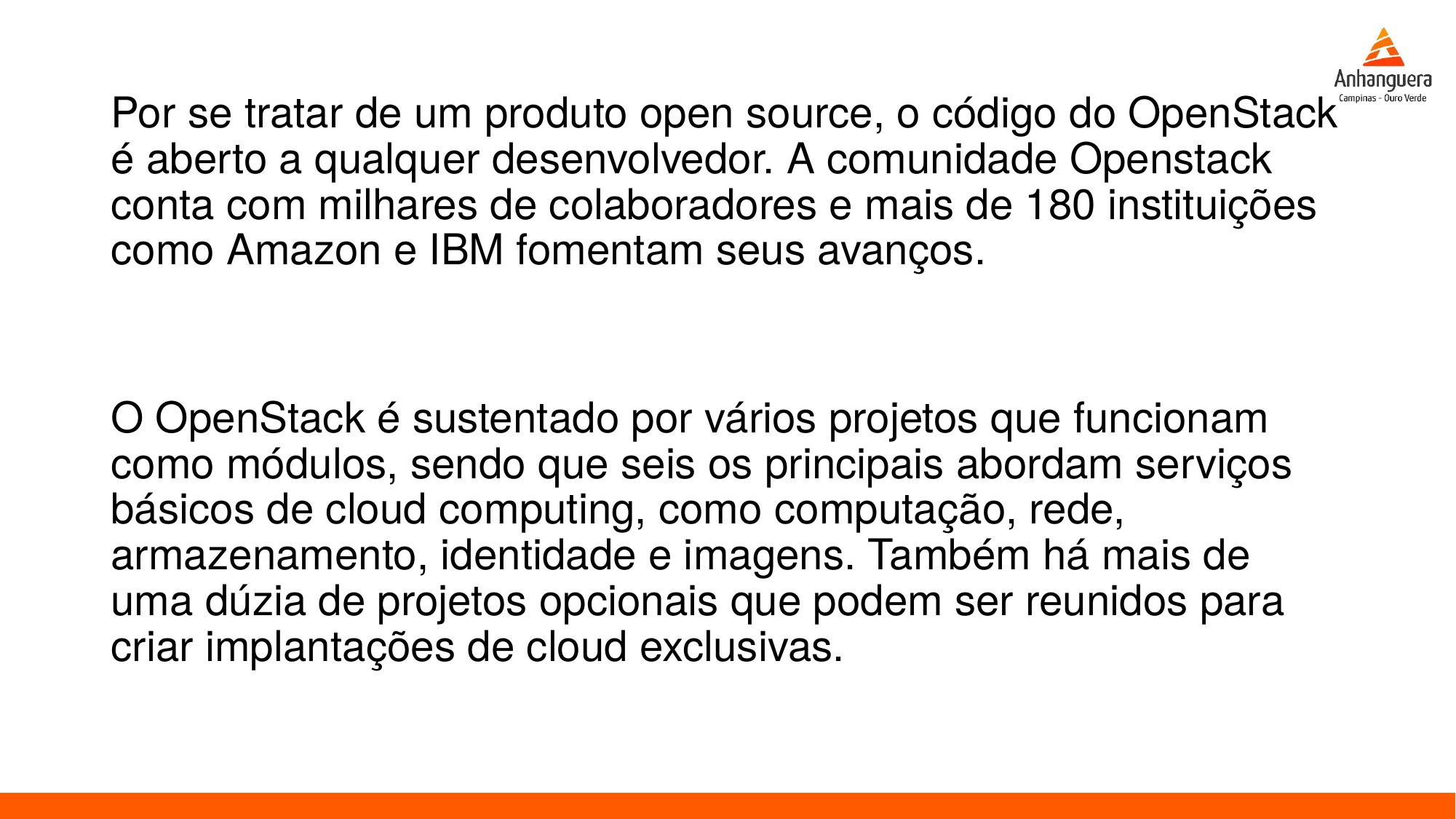

Por se tratar de um produto open source, o código do OpenStack é aberto a qualquer desenvolvedor. A comunidade Openstack conta com milhares de colaboradores e mais de 180 instituições como Amazon e IBM fomentam seus avanços.

O OpenStack é sustentado por vários projetos que funcionam como módulos, sendo que seis os principais abordam serviços básicos de cloud computing, como computação, rede, armazenamento, identidade e imagens. Também há mais de uma dúzia de projetos opcionais que podem ser reunidos para criar implantações de cloud exclusivas.